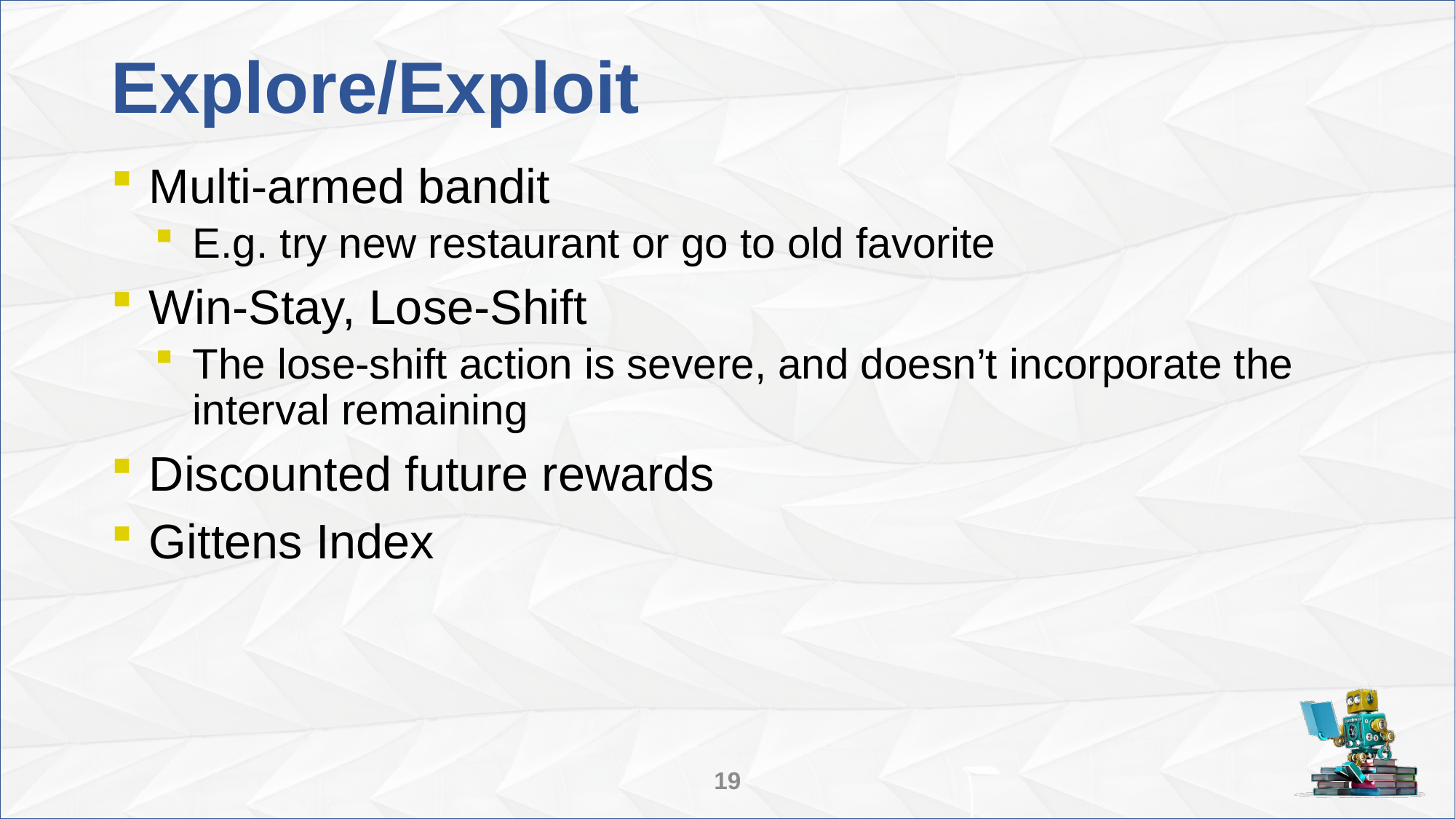

# Explore/Exploit
Multi-armed bandit
E.g. try new restaurant or go to old favorite
Win-Stay, Lose-Shift
The lose-shift action is severe, and doesn’t incorporate the interval remaining
Discounted future rewards
Gittens Index

19